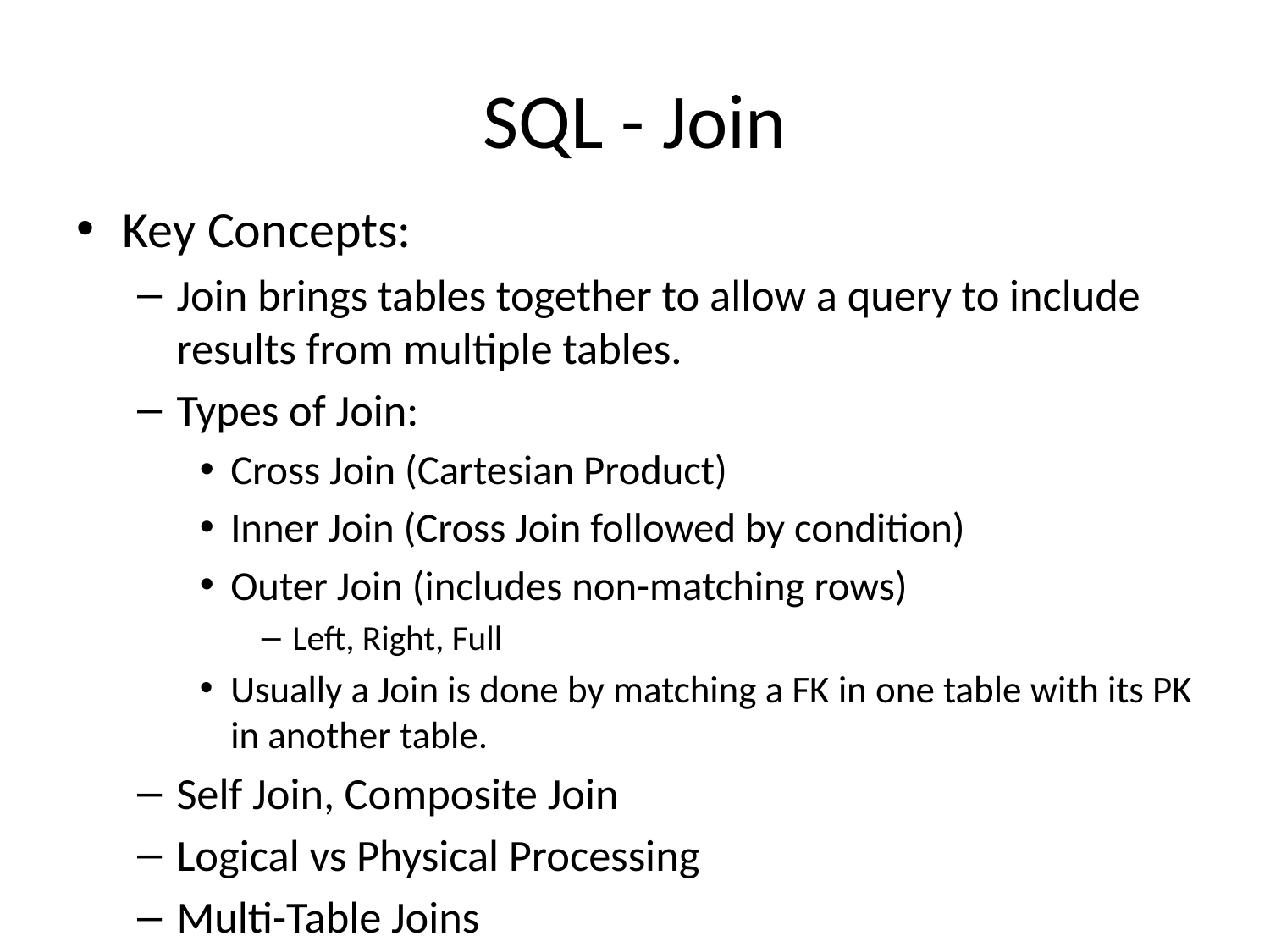

# SQL - Join
Key Concepts:
Join brings tables together to allow a query to include results from multiple tables.
Types of Join:
Cross Join (Cartesian Product)
Inner Join (Cross Join followed by condition)
Outer Join (includes non-matching rows)
Left, Right, Full
Usually a Join is done by matching a FK in one table with its PK in another table.
Self Join, Composite Join
Logical vs Physical Processing
Multi-Table Joins